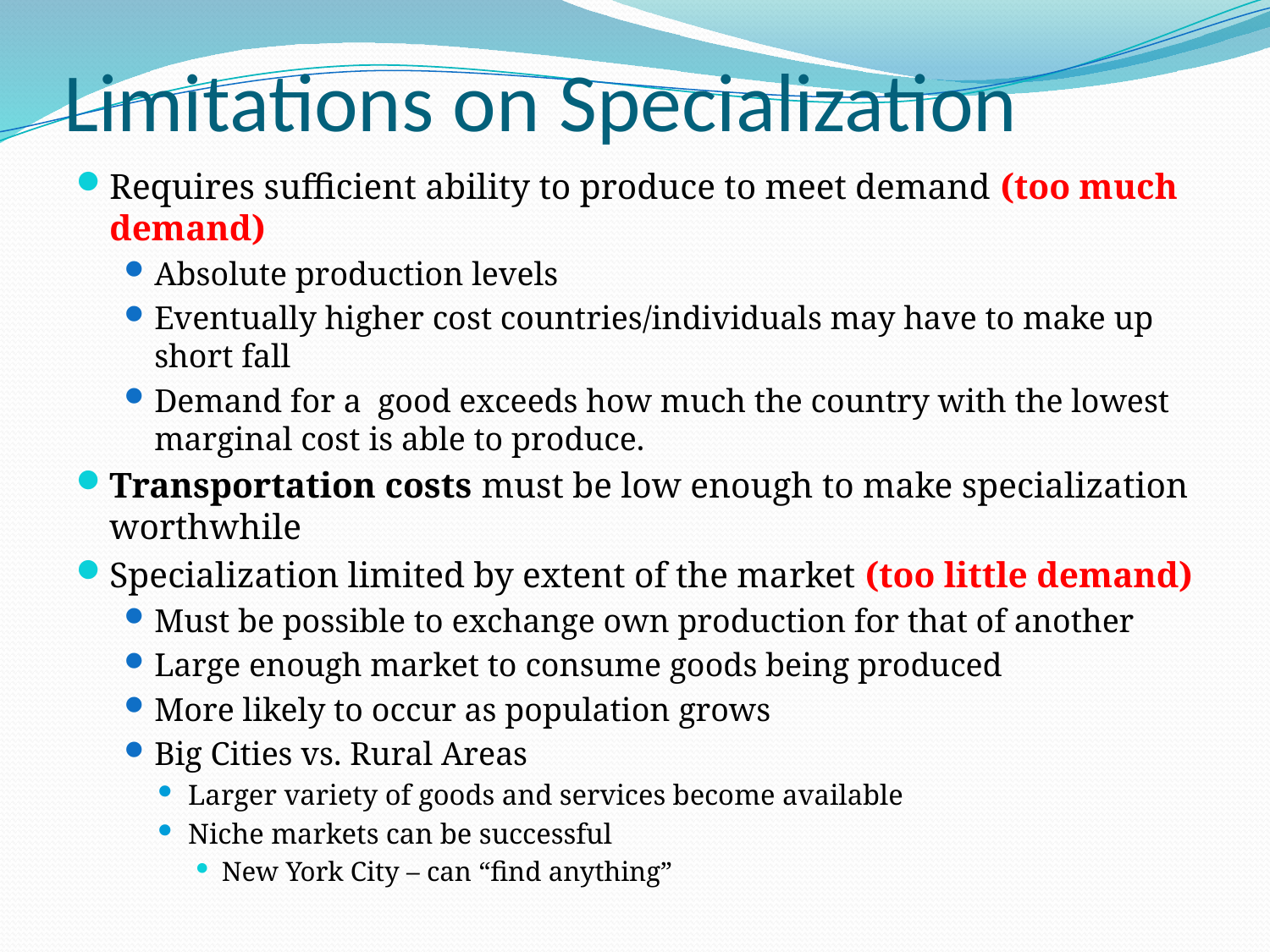

# Limitations on Specialization
Requires sufficient ability to produce to meet demand (too much demand)
Absolute production levels
Eventually higher cost countries/individuals may have to make up short fall
Demand for a  good exceeds how much the country with the lowest marginal cost is able to produce.
Transportation costs must be low enough to make specialization worthwhile
Specialization limited by extent of the market (too little demand)
Must be possible to exchange own production for that of another
Large enough market to consume goods being produced
More likely to occur as population grows
Big Cities vs. Rural Areas
Larger variety of goods and services become available
Niche markets can be successful
New York City – can “find anything”